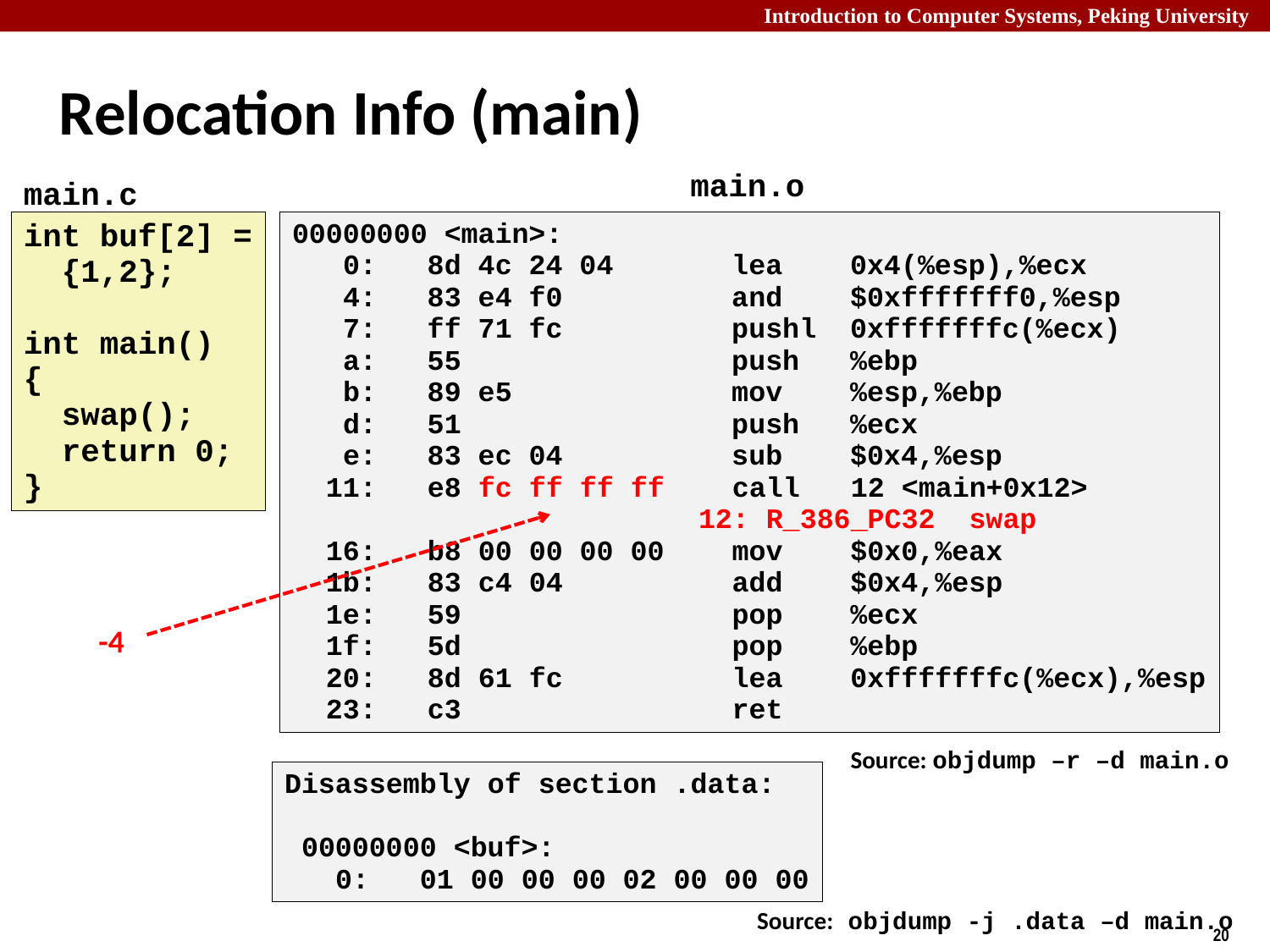

Relocation Info (main)
main.o
main.c
int buf[2] =
  {1,2};

int main()
{
  swap();
  return 0;
}
00000000 <main>:
   0:   8d 4c 24 04       lea    0x4(%esp),%ecx
   4:   83 e4 f0          and    $0xfffffff0,%esp
   7:   ff 71 fc          pushl  0xfffffffc(%ecx)
   a:   55                push   %ebp
   b:   89 e5             mov    %esp,%ebp
   d:   51                push   %ecx
   e:   83 ec 04          sub    $0x4,%esp
  11:   e8 fc ff ff ff    call   12 <main+0x12>
                        12: R_386_PC32  swap
  16:   b8 00 00 00 00    mov    $0x0,%eax
  1b:   83 c4 04          add    $0x4,%esp
  1e:   59                pop    %ecx
  1f:   5d                pop    %ebp
  20:   8d 61 fc          lea    0xfffffffc(%ecx),%esp
  23:   c3                ret
-4
Source: objdump –r –d main.o
Disassembly of section .data:

 00000000 <buf>:
   0:   01 00 00 00 02 00 00 00
Source: objdump -j .data –d main.o